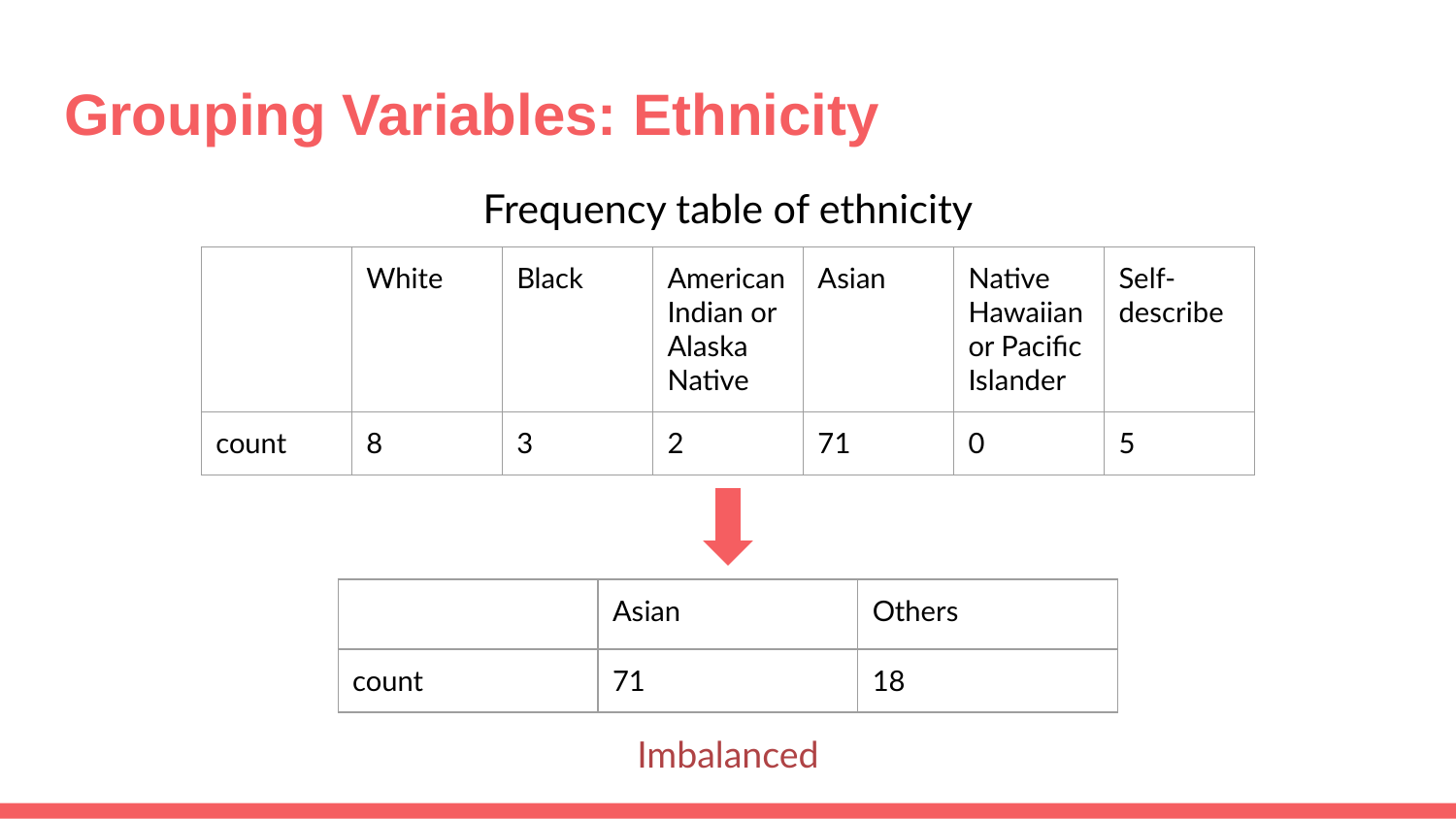

# Grouping Variables: Ethnicity
Frequency table of ethnicity
|  | White | Black | American Indian or Alaska Native | Asian | Native Hawaiian or Pacific Islander | Self- describe |
| --- | --- | --- | --- | --- | --- | --- |
| count | 8 | 3 | 2 | 71 | 0 | 5 |

|  | Asian | Others |
| --- | --- | --- |
| count | 71 | 18 |
Imbalanced